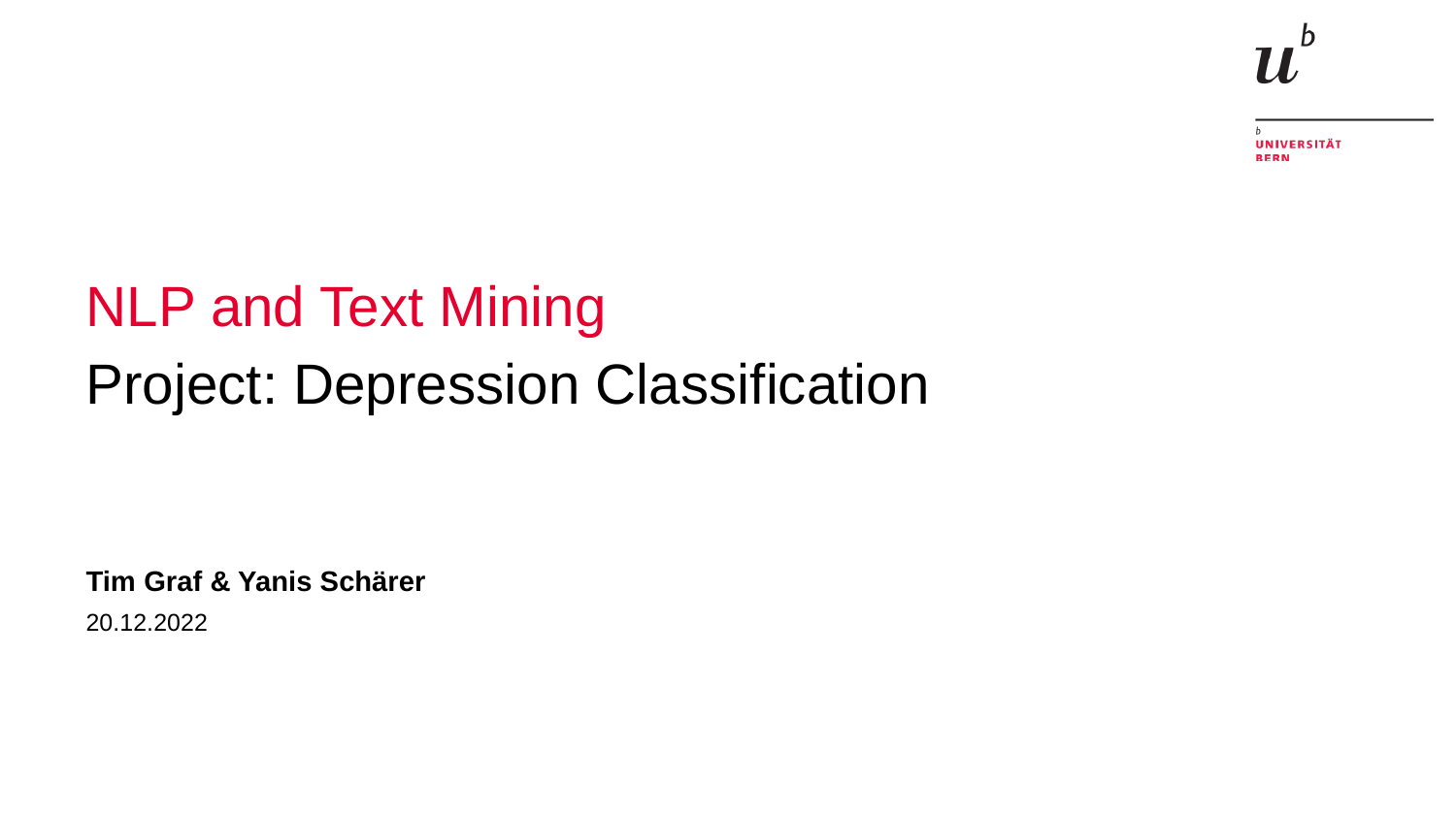

# NLP and Text Mining
Project: Depression Classification
Tim Graf & Yanis Schärer
20.12.2022